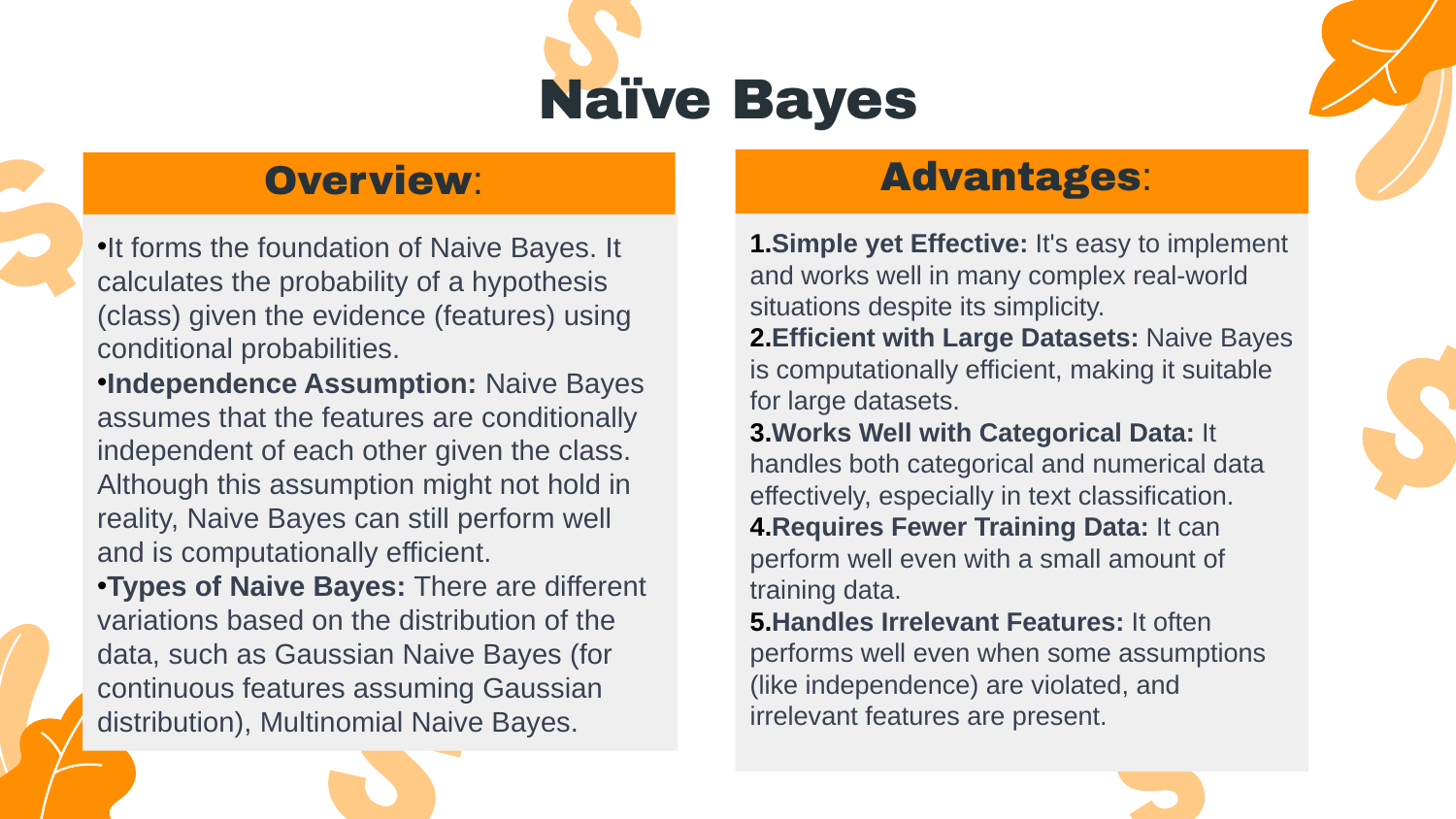

# Naïve Bayes
Advantages:
Overview:
Simple yet Effective: It's easy to implement and works well in many complex real-world situations despite its simplicity.
Efficient with Large Datasets: Naive Bayes is computationally efficient, making it suitable for large datasets.
Works Well with Categorical Data: It handles both categorical and numerical data effectively, especially in text classification.
Requires Fewer Training Data: It can perform well even with a small amount of training data.
Handles Irrelevant Features: It often performs well even when some assumptions (like independence) are violated, and irrelevant features are present.
It forms the foundation of Naive Bayes. It calculates the probability of a hypothesis (class) given the evidence (features) using conditional probabilities.
Independence Assumption: Naive Bayes assumes that the features are conditionally independent of each other given the class. Although this assumption might not hold in reality, Naive Bayes can still perform well and is computationally efficient.
Types of Naive Bayes: There are different variations based on the distribution of the data, such as Gaussian Naive Bayes (for continuous features assuming Gaussian distribution), Multinomial Naive Bayes.